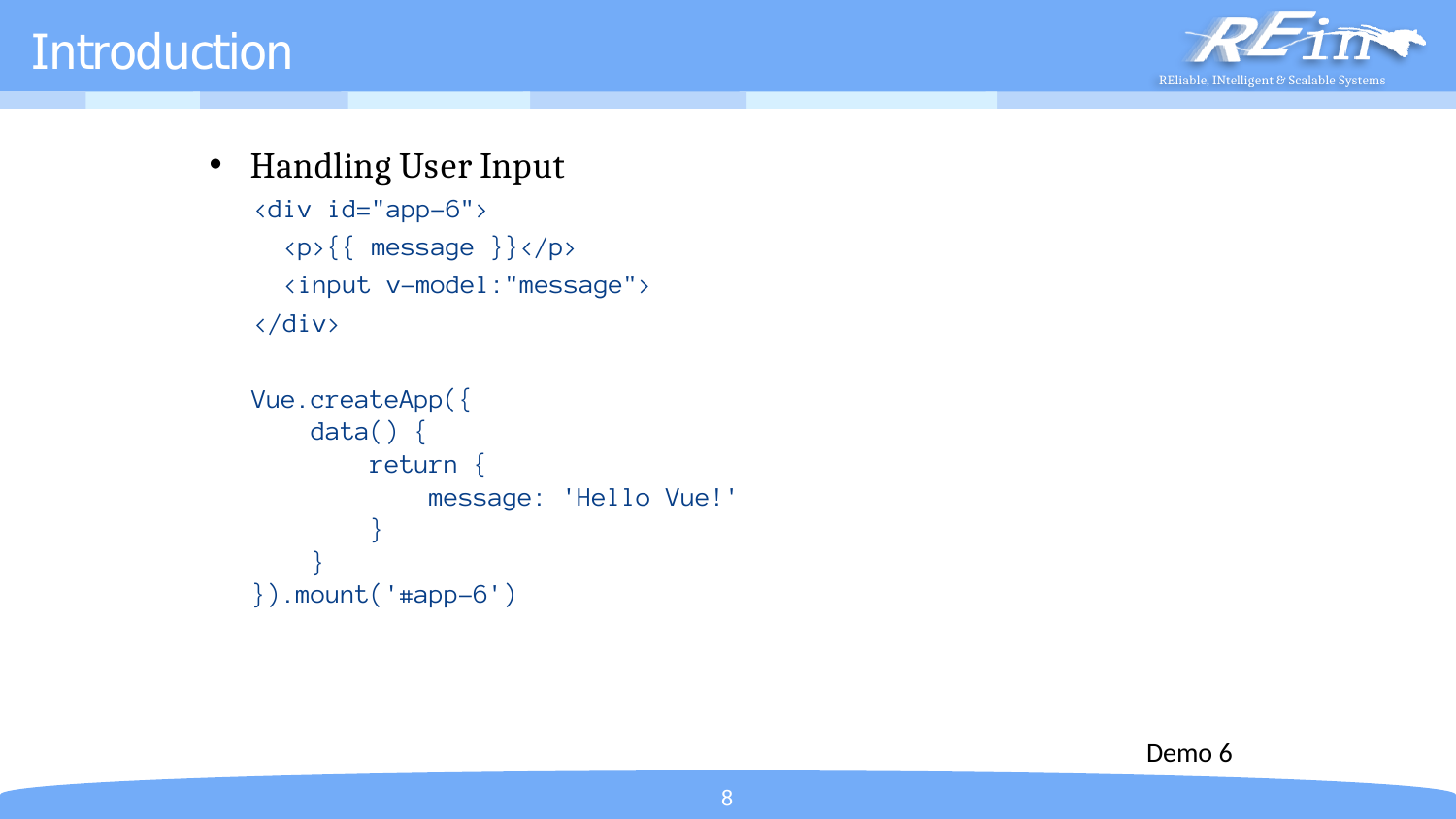

# Introduction
Handling User Input
   <div id="app-6">
     <p>{{ message }}</p>
     <input v-model:"message">
   </div>

Vue.createApp({
    data() {
        return {
            message: 'Hello Vue!'
        }
    }
}).mount('#app-6')
Demo 6
8